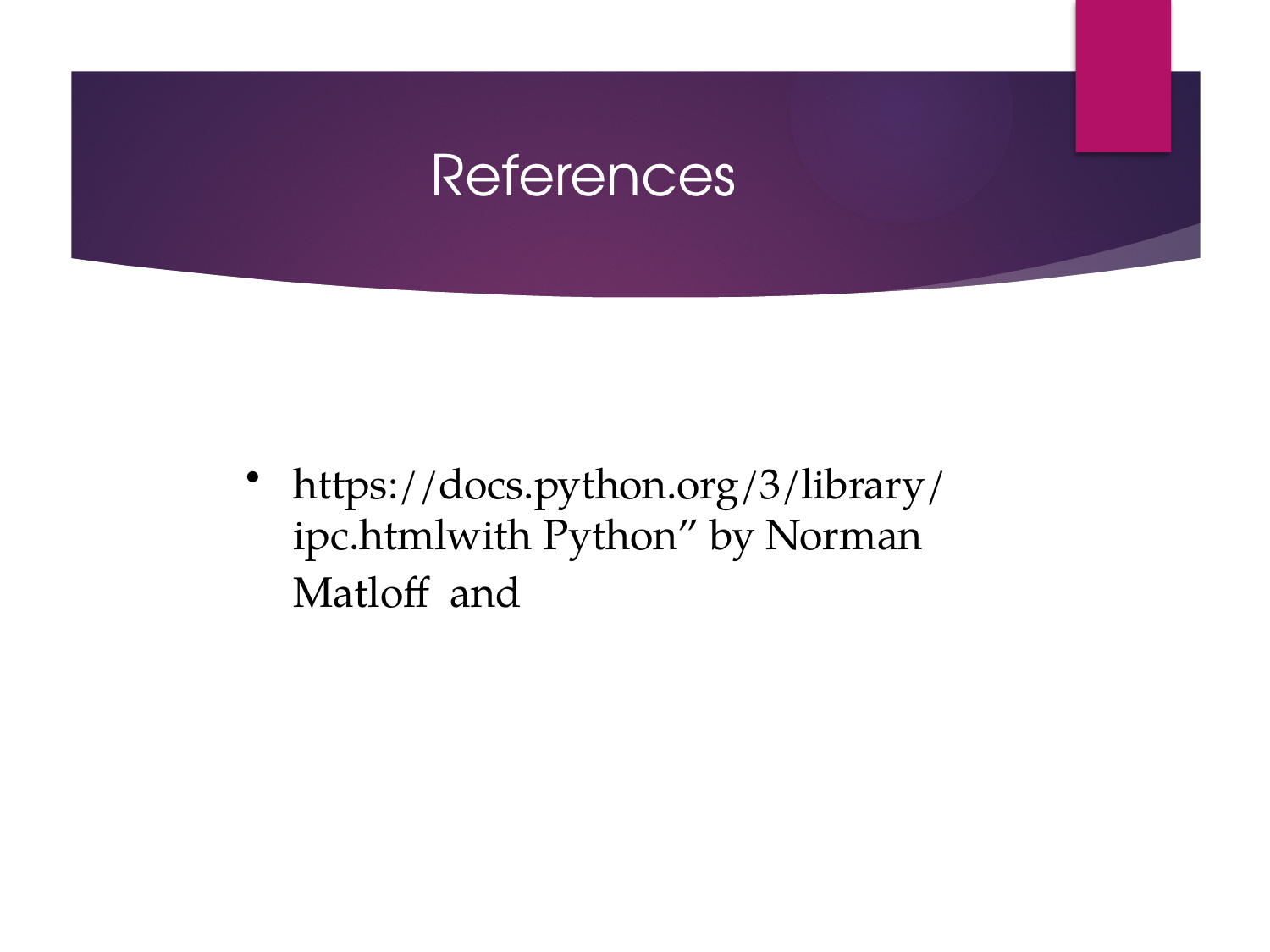

# References
https://docs.python.org/3/library/ipc.htmlwith Python” by Norman Matloff  and Francis Hsu, University of  California, Davis.